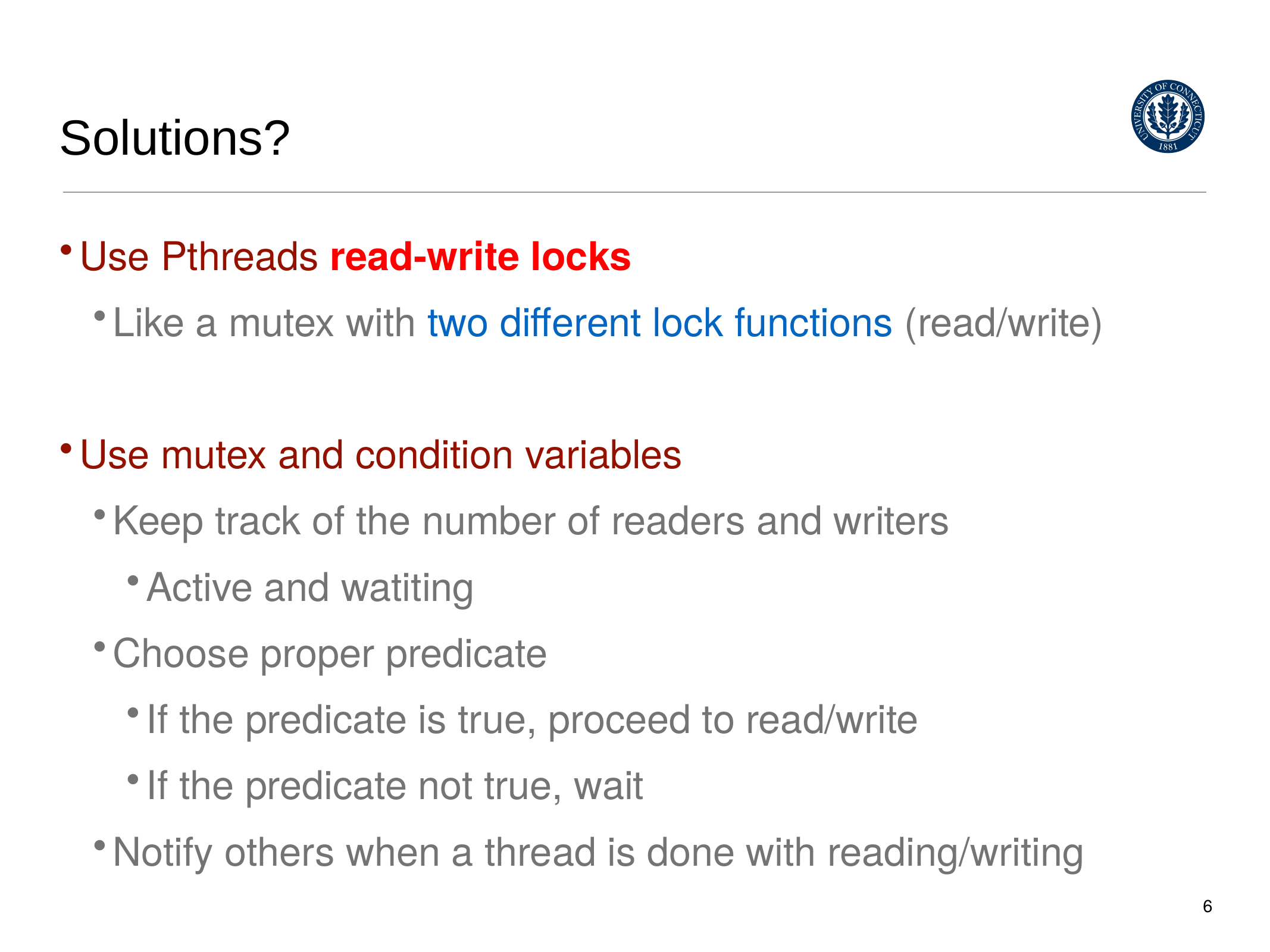

# Solutions?
Use Pthreads read-write locks
Like a mutex with two different lock functions (read/write)

Use mutex and condition variables
Keep track of the number of readers and writers
Active and watiting
Choose proper predicate
If the predicate is true, proceed to read/write
If the predicate not true, wait
Notify others when a thread is done with reading/writing

6